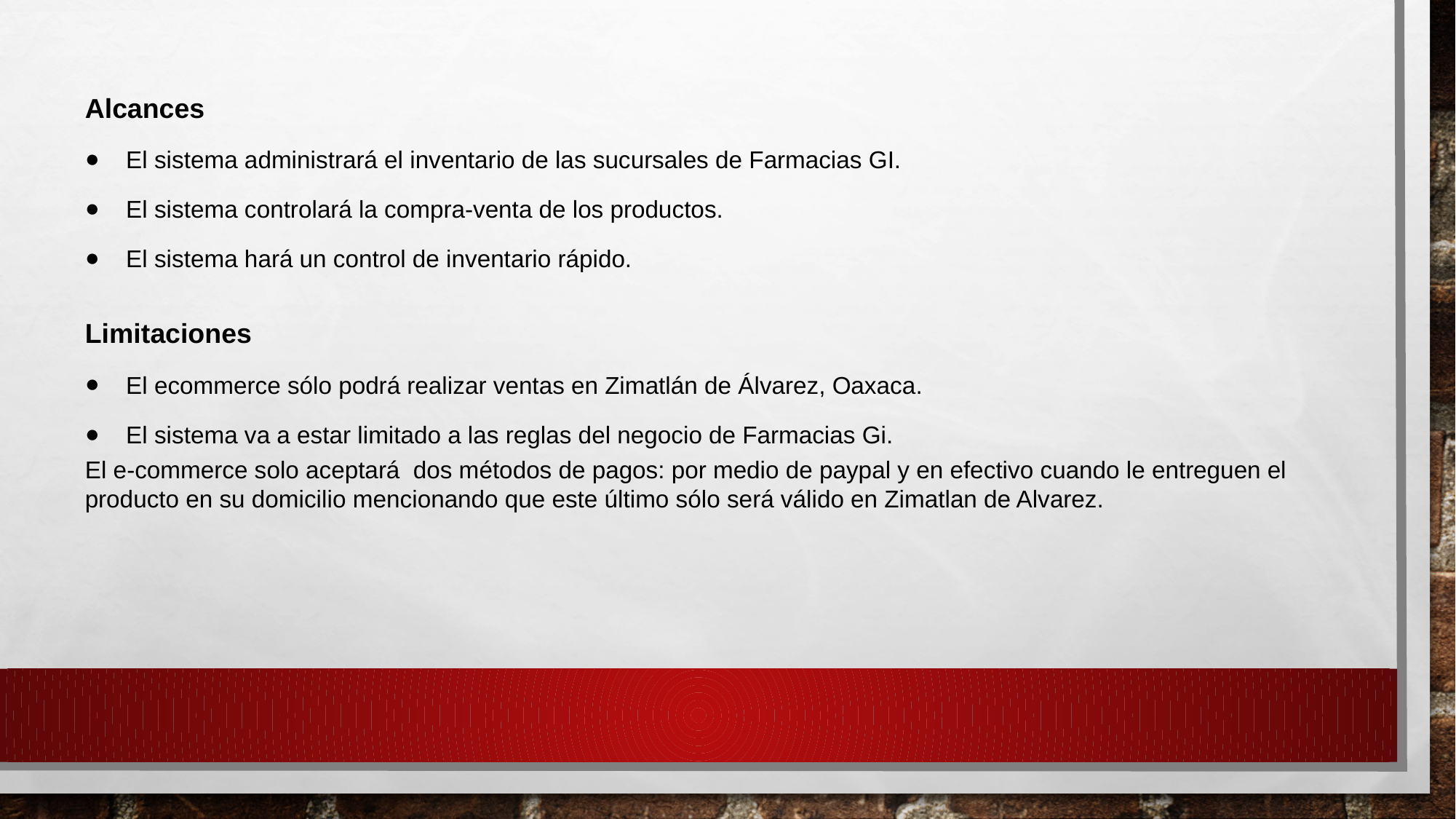

Alcances
El sistema administrará el inventario de las sucursales de Farmacias GI.
El sistema controlará la compra-venta de los productos.
El sistema hará un control de inventario rápido.
Limitaciones
El ecommerce sólo podrá realizar ventas en Zimatlán de Álvarez, Oaxaca.
El sistema va a estar limitado a las reglas del negocio de Farmacias Gi.
El e-commerce solo aceptará  dos métodos de pagos: por medio de paypal y en efectivo cuando le entreguen el producto en su domicilio mencionando que este último sólo será válido en Zimatlan de Alvarez.